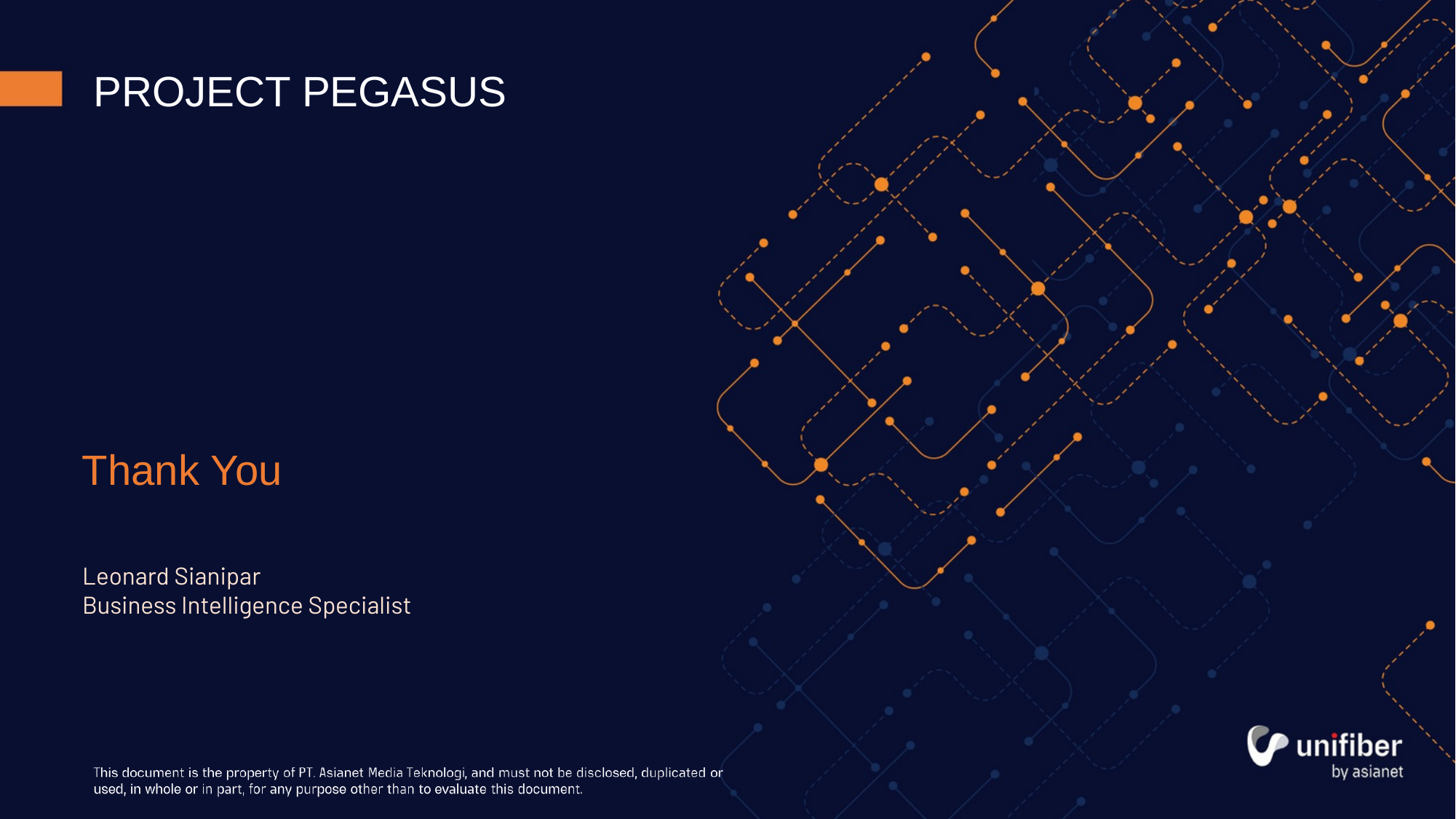

PROJECT PEGASUS
Thank You
Leonard Sianipar
Business Intelligence Specialist